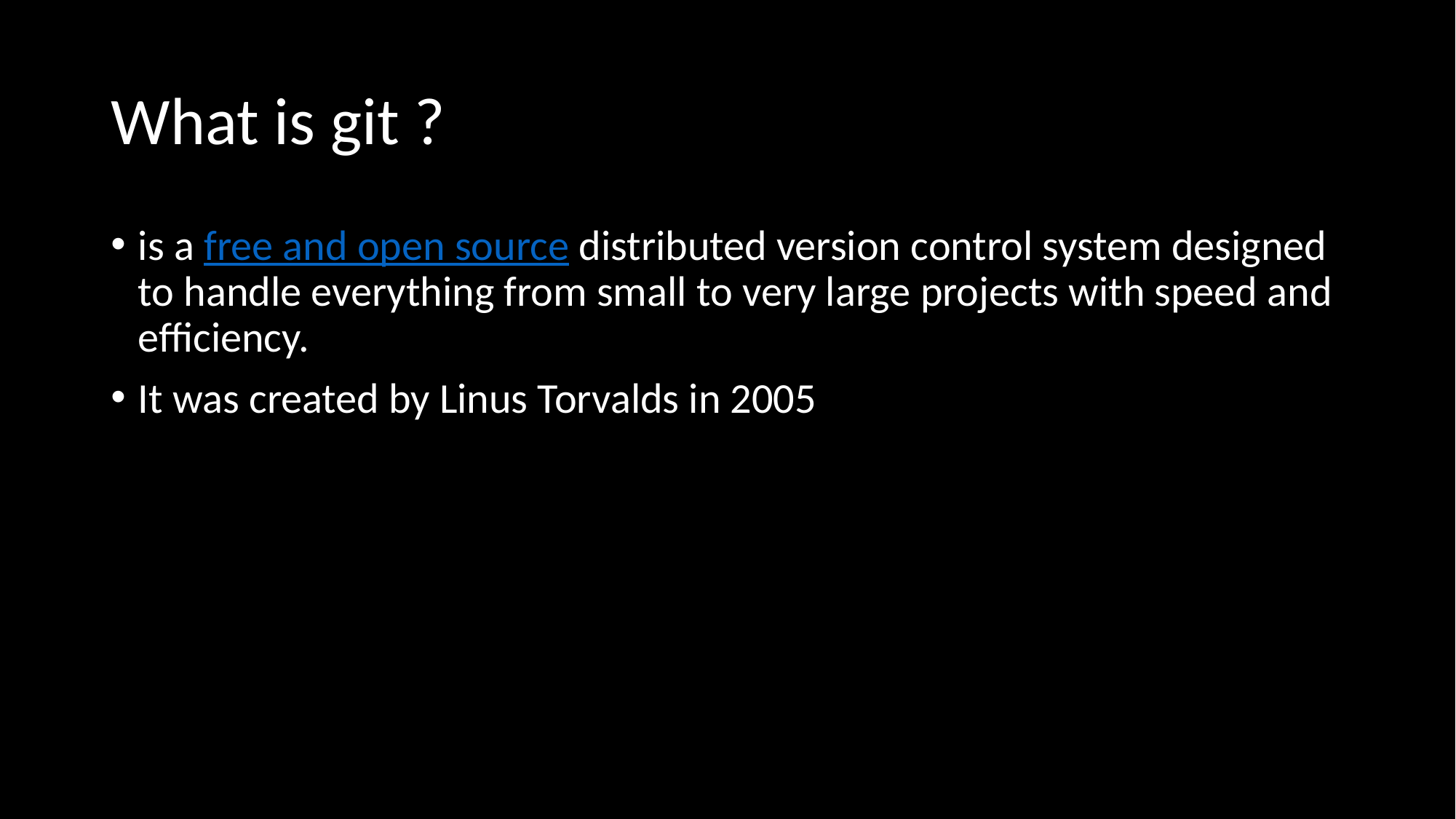

# What is git ?
is a free and open source distributed version control system designed to handle everything from small to very large projects with speed and efficiency.
It was created by Linus Torvalds in 2005